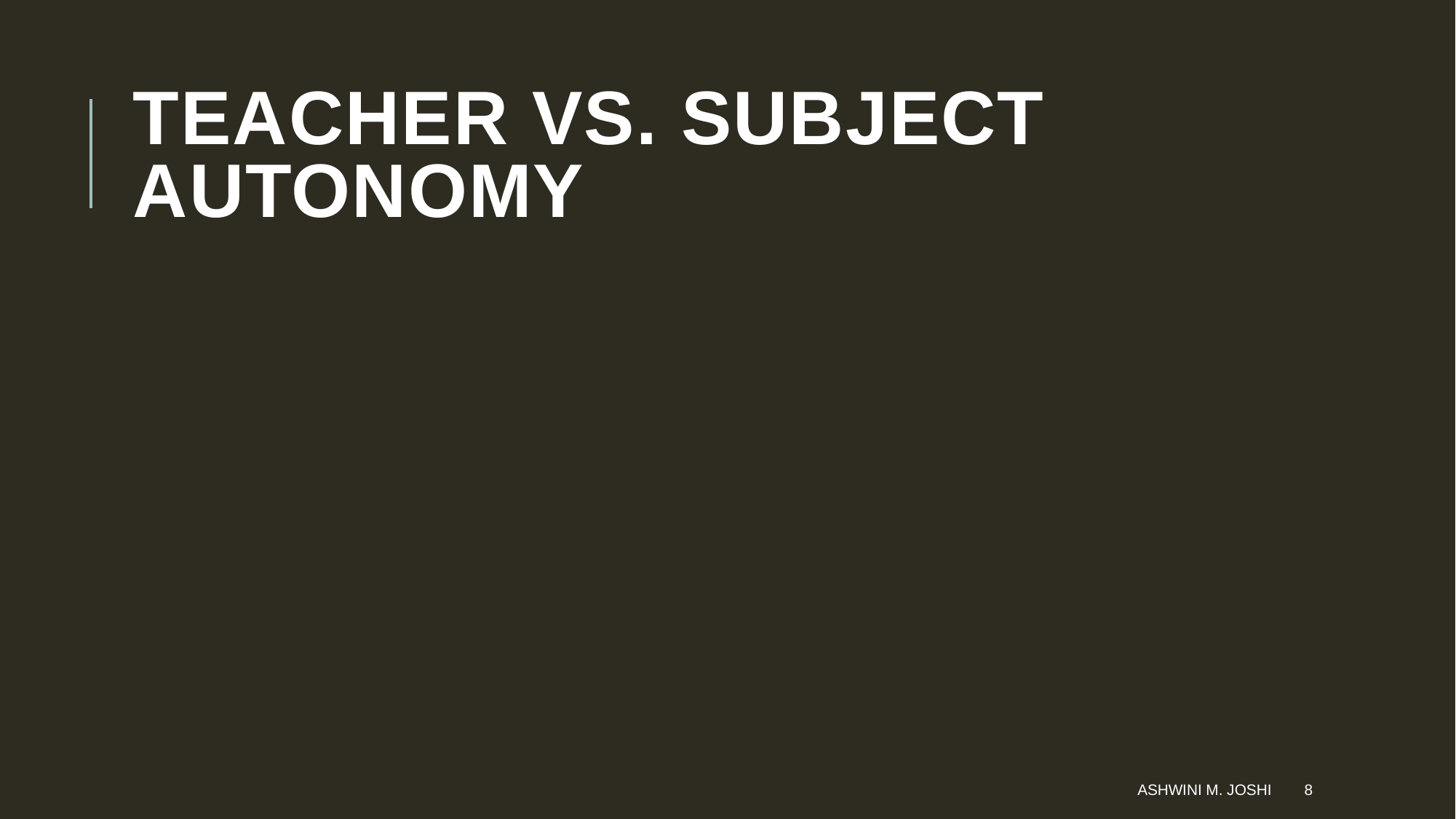

# Teacher vs. subject autonomy
Ashwini M. Joshi
8